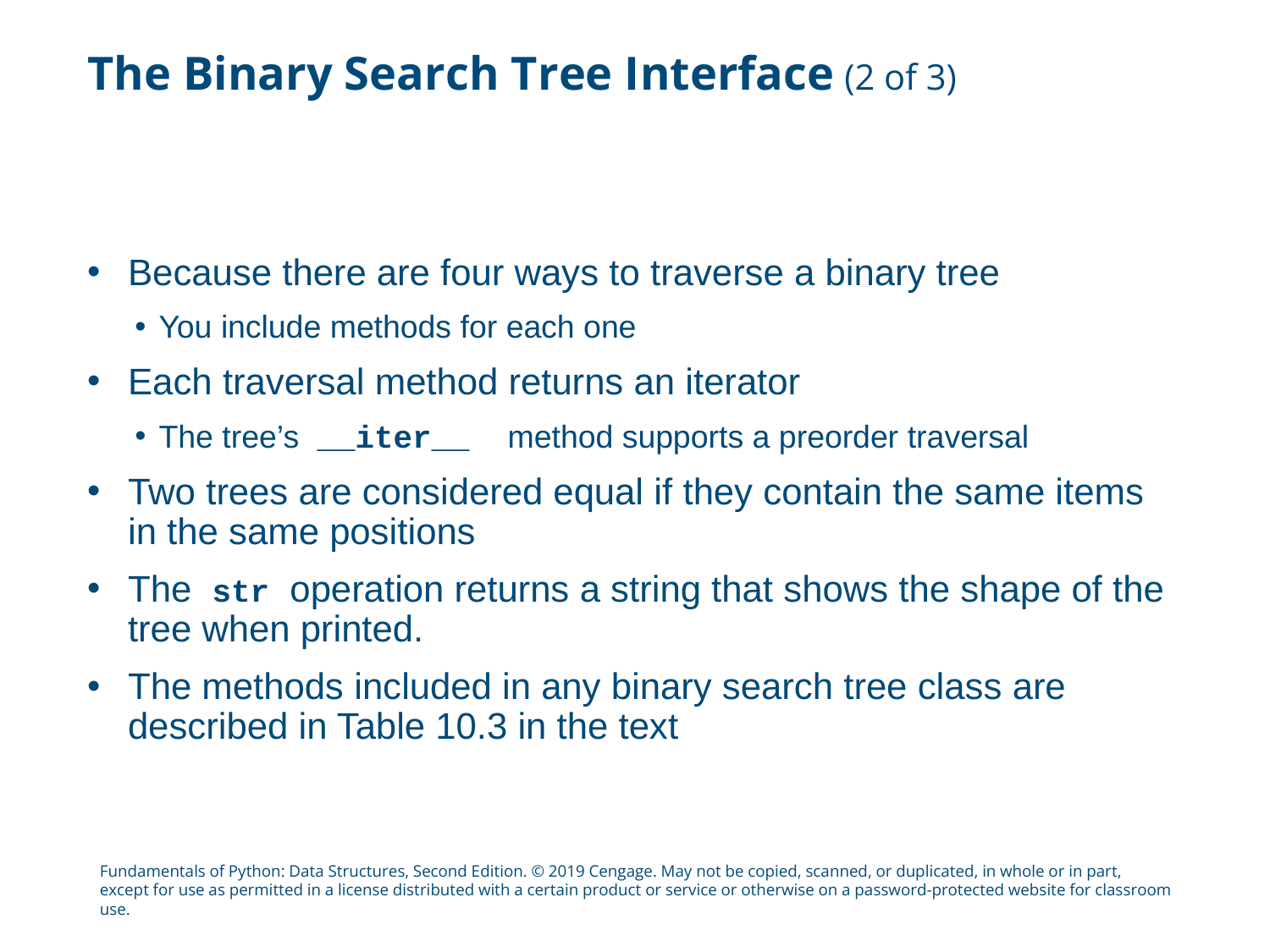

# The Binary Search Tree Interface (2 of 3)
Because there are four ways to traverse a binary tree
You include methods for each one
Each traversal method returns an iterator
The tree’s  __iter__  method supports a preorder traversal
Two trees are considered equal if they contain the same items in the same positions
The  str  operation returns a string that shows the shape of the tree when printed.
The methods included in any binary search tree class are described in Table 10.3 in the text
Fundamentals of Python: Data Structures, Second Edition. © 2019 Cengage. May not be copied, scanned, or duplicated, in whole or in part, except for use as permitted in a license distributed with a certain product or service or otherwise on a password-protected website for classroom use.